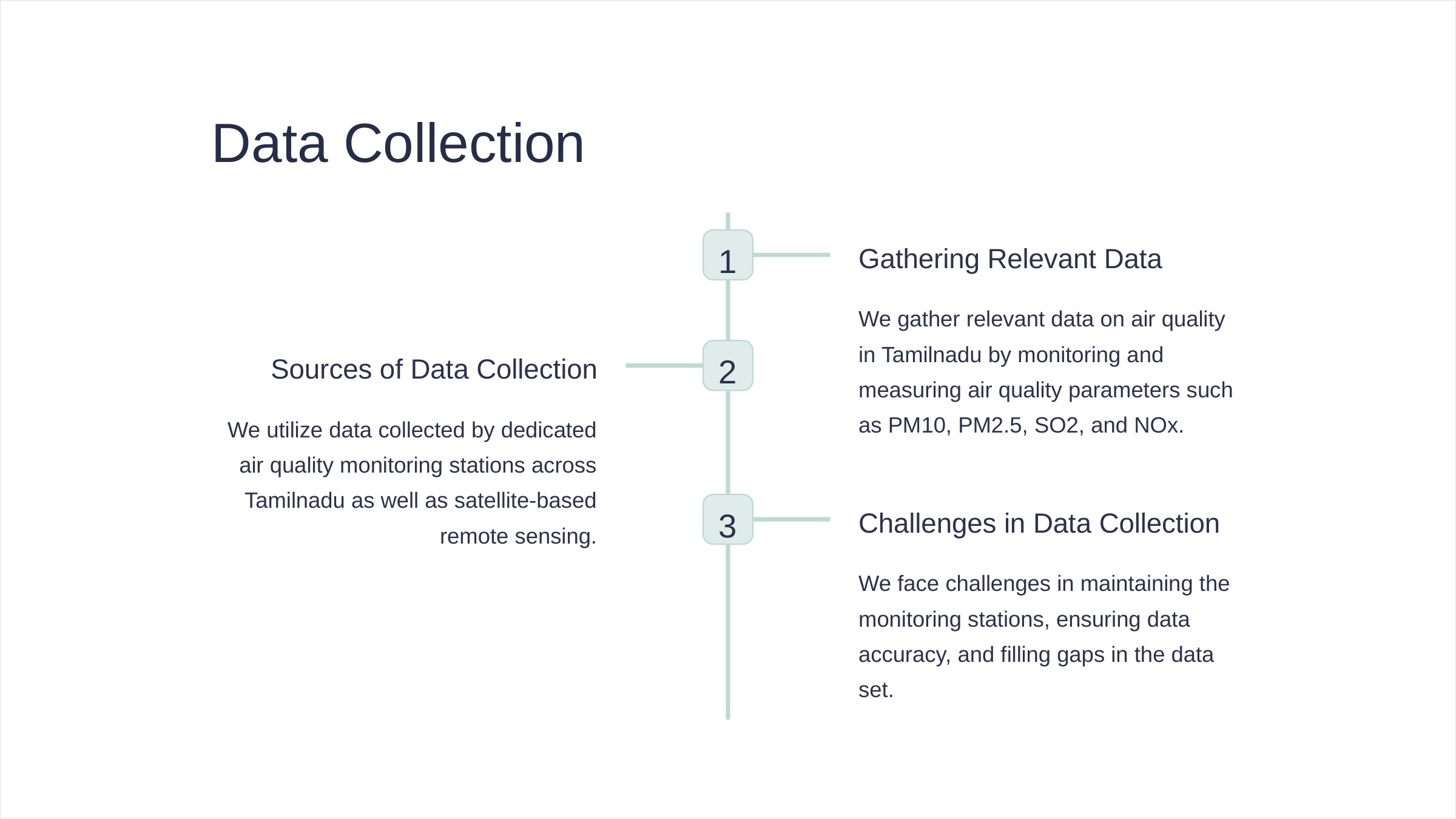

Data Collection

1
Gathering Relevant Data

We gather relevant data on air quality in Tamilnadu by monitoring and measuring air quality parameters such as PM10, PM2.5, SO2, and NOx.

2
Sources of Data Collection

We utilize data collected by dedicated air quality monitoring stations across Tamilnadu as well as satellite-based remote sensing.

3
Challenges in Data Collection

We face challenges in maintaining the monitoring stations, ensuring data accuracy, and filling gaps in the data set.